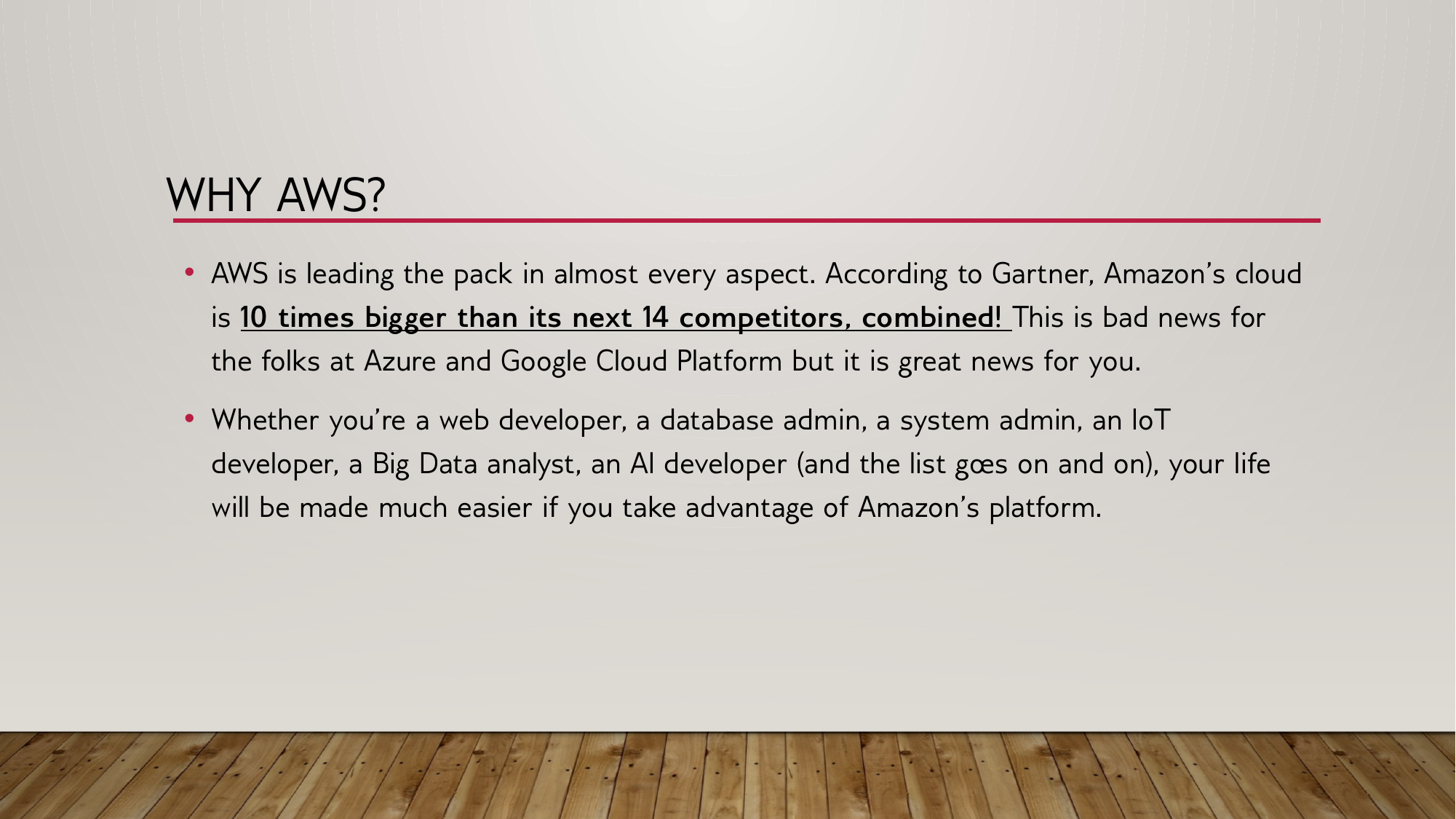

# WHY AWS?
AWS is leading the pack in almost every aspect. According to Gartner, Amazon’s cloud is 10 times bigger than its next 14 competitors, combined! This is bad news for the folks at Azure and Google Cloud Platform but it is great news for you.
Whether you’re a web developer, a database admin, a system admin, an IoT developer, a Big Data analyst, an AI developer (and the list goes on and on), your life will be made much easier if you take advantage of Amazon’s platform.